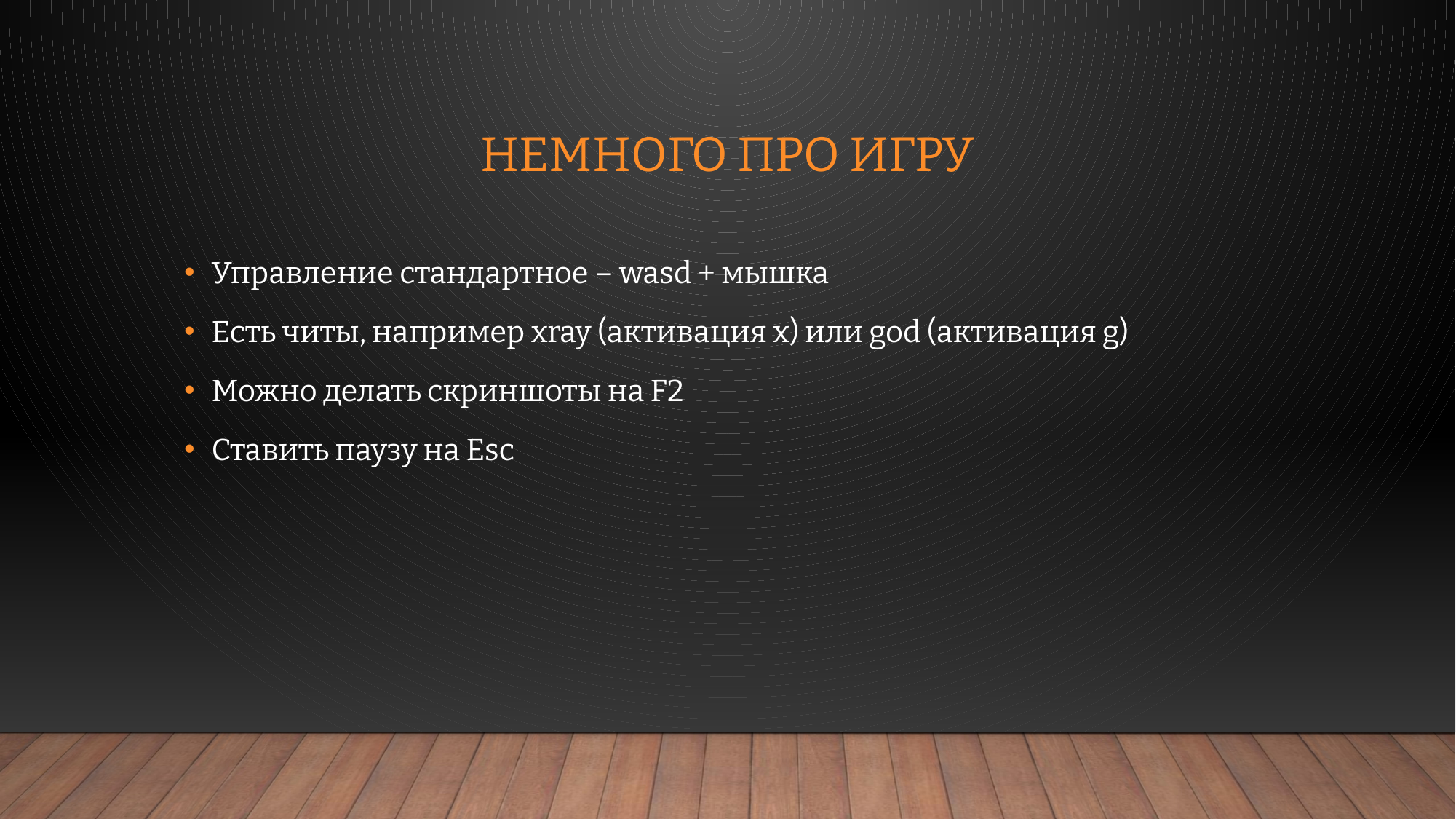

# Немного про игру
Управление стандартное – wasd + мышка
Есть читы, например xray (активация x) или god (активация g)
Можно делать скриншоты на F2
Ставить паузу на Esc